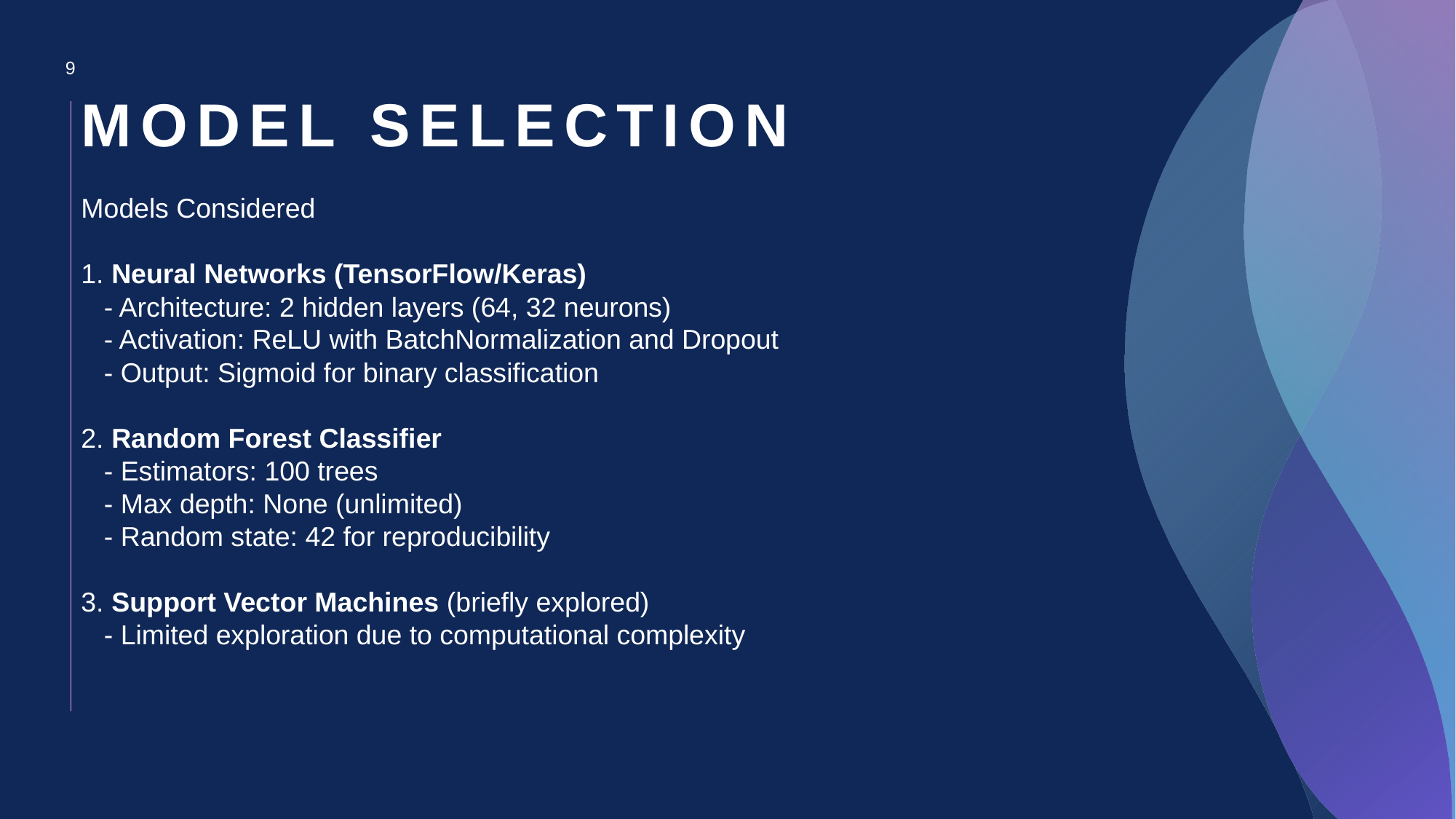

# MODEl selection
9
Models Considered
1. Neural Networks (TensorFlow/Keras)
   - Architecture: 2 hidden layers (64, 32 neurons)
   - Activation: ReLU with BatchNormalization and Dropout
   - Output: Sigmoid for binary classification
2. Random Forest Classifier
   - Estimators: 100 trees
   - Max depth: None (unlimited)
   - Random state: 42 for reproducibility
3. Support Vector Machines (briefly explored)
   - Limited exploration due to computational complexity